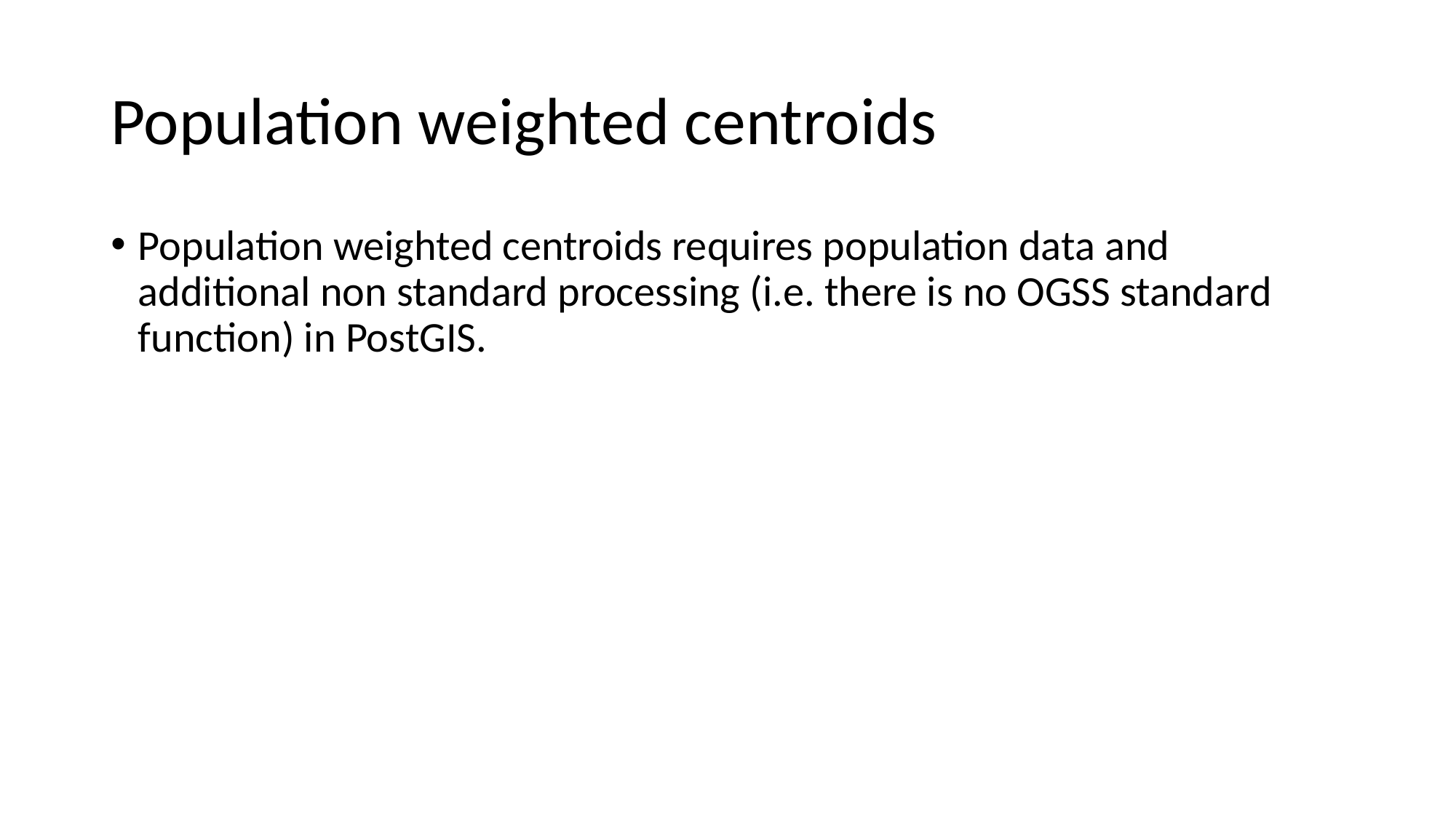

# Population weighted centroids
Population weighted centroids requires population data and additional non standard processing (i.e. there is no OGSS standard function) in PostGIS.